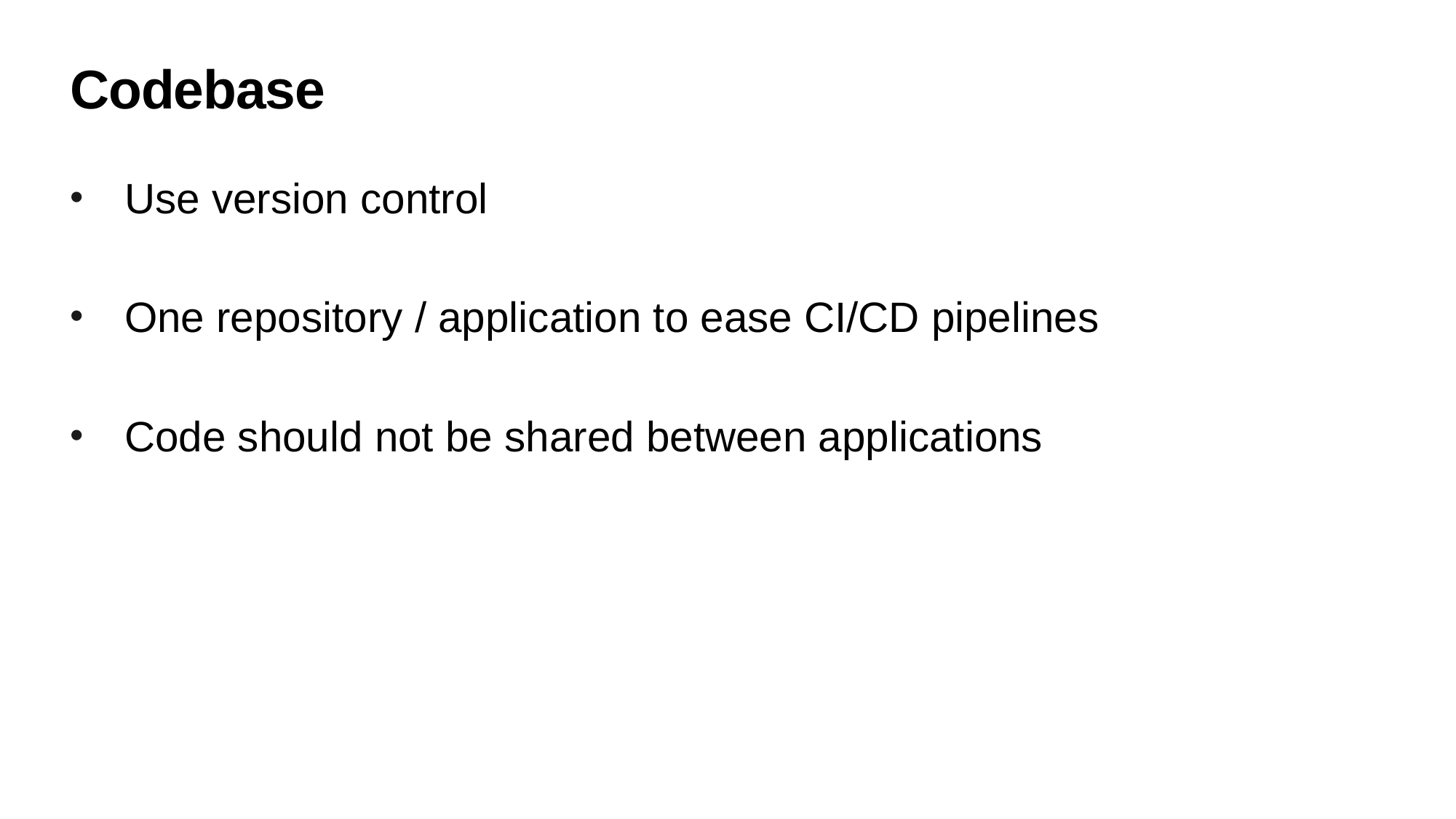

# Codebase
Use version control

One repository / application to ease CI/CD pipelines

Code should not be shared between applications